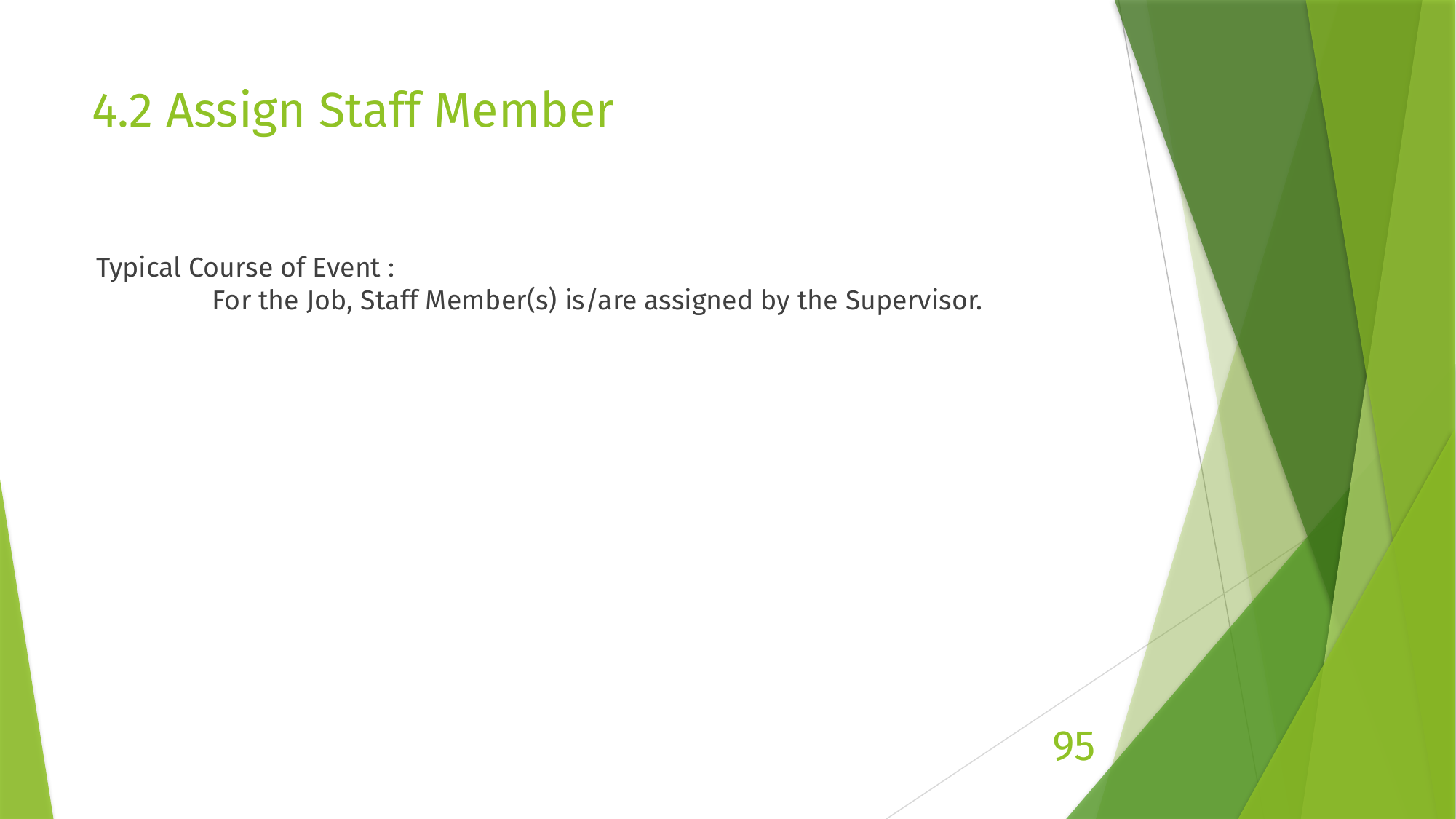

# 4.2 Assign Staff Member
Typical Course of Event :
 	 For the Job, Staff Member(s) is/are assigned by the Supervisor.
95